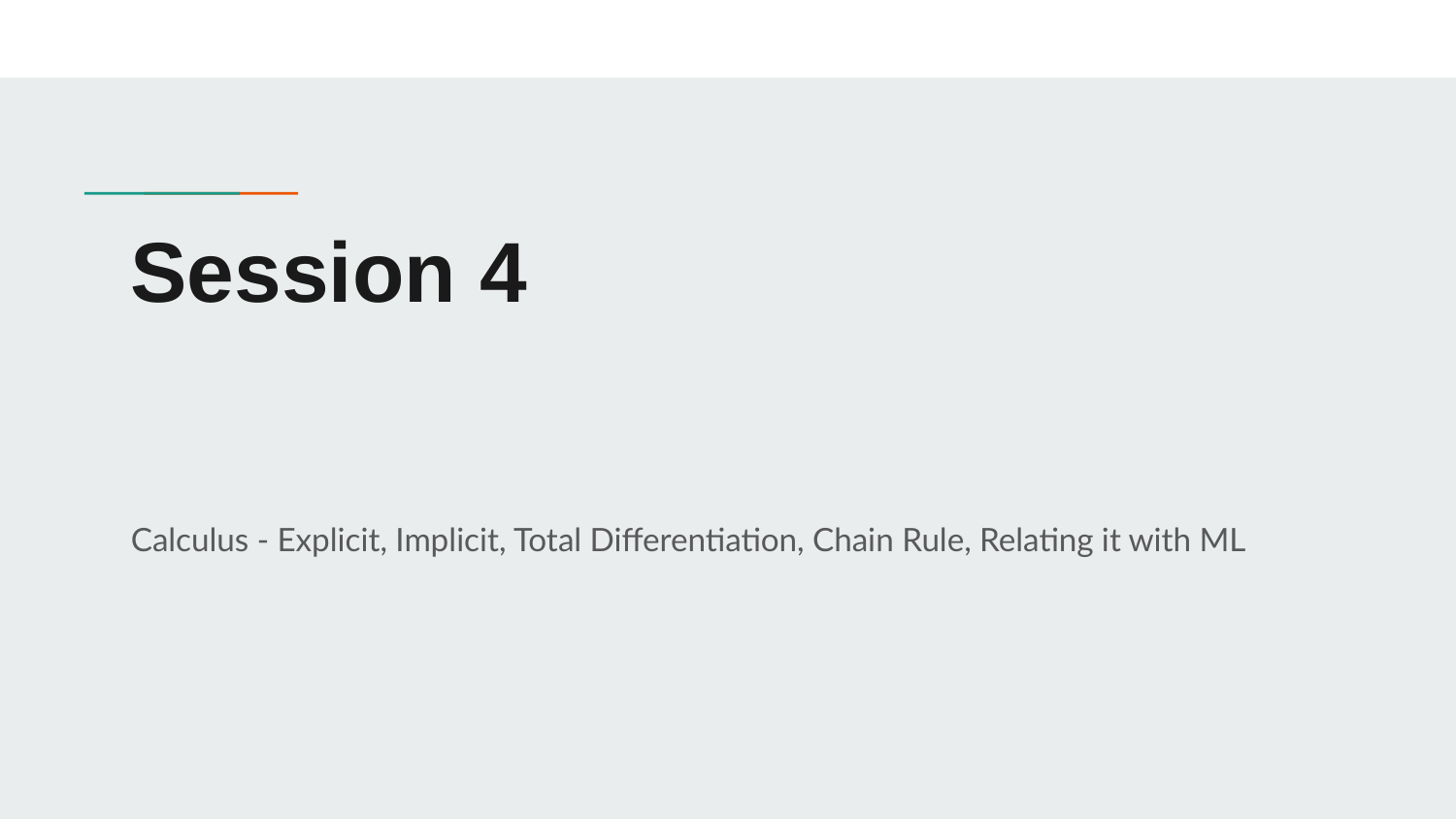

# Session 4
Calculus - Explicit, Implicit, Total Differentiation, Chain Rule, Relating it with ML